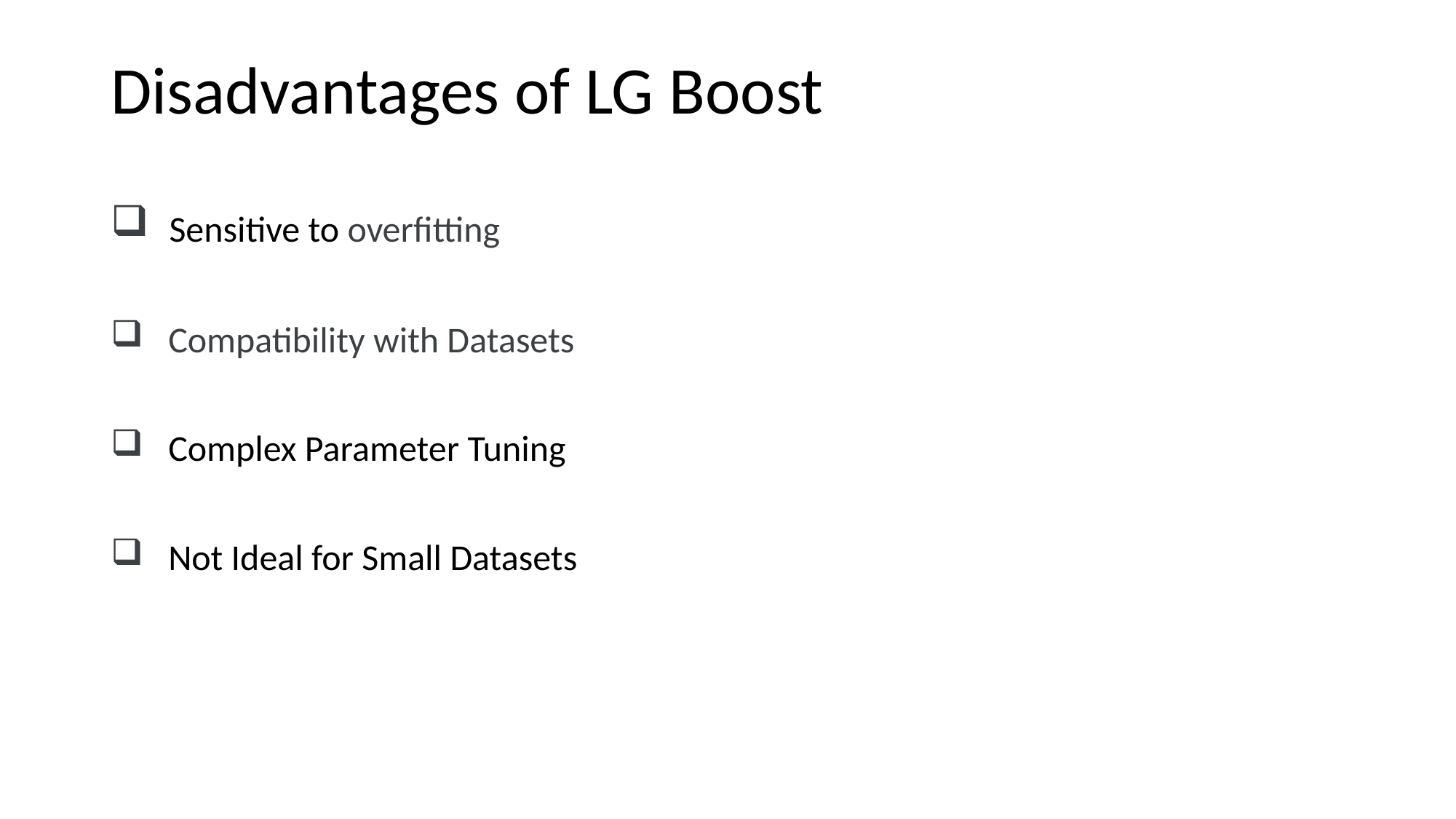

# Disadvantages of LG Boost
  Sensitive to overfitting

   Compatibility with Datasets

   Complex Parameter Tuning

   Not Ideal for Small Datasets